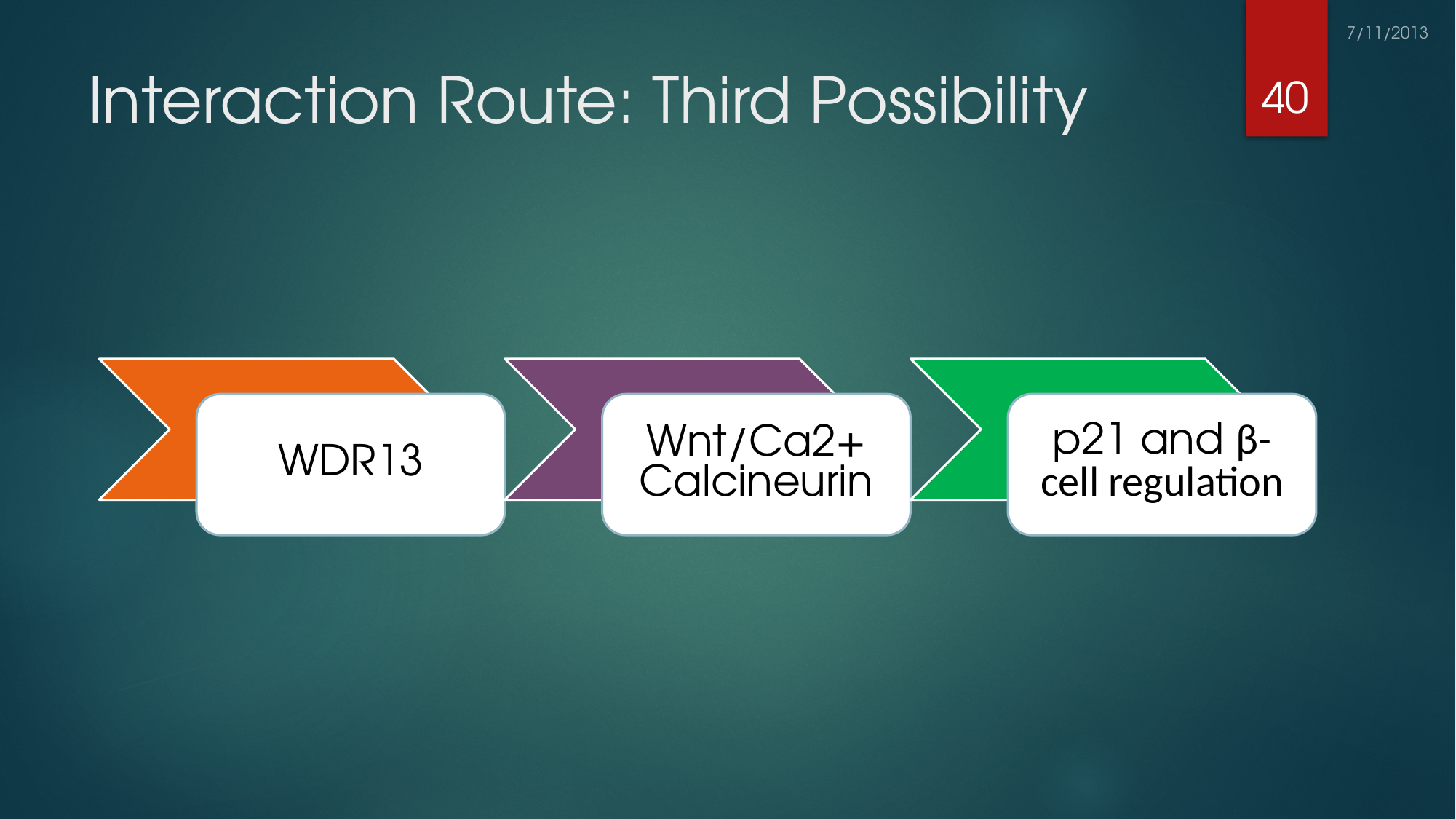

7/11/2013
40
# Interaction Route: Third Possibility
WDR13
Wnt/Ca2+
Calcineurin
p21 and β-cell regulation